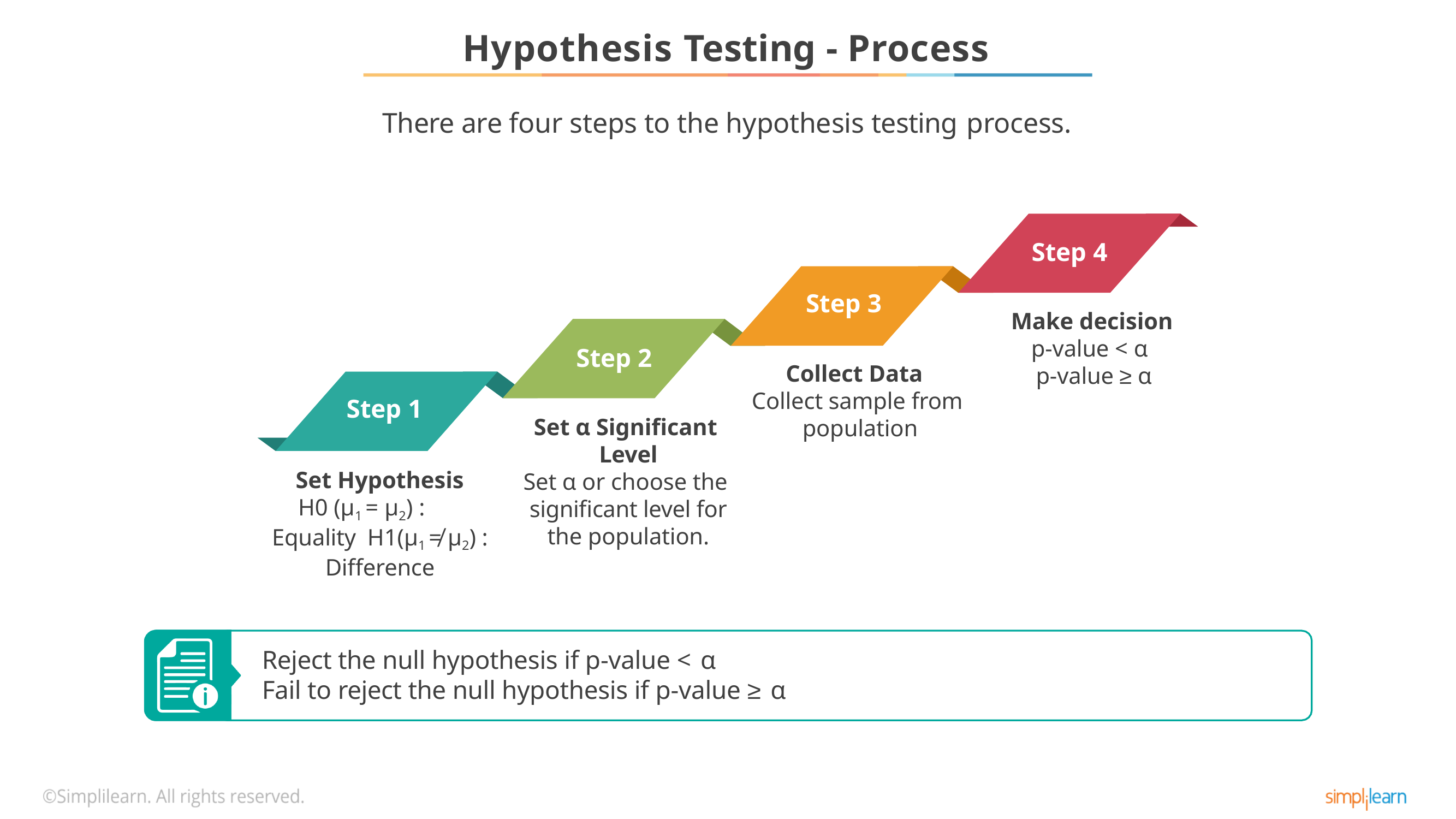

# Hypothesis Testing - Process

There are four steps to the hypothesis testing process.

Step 4

Step 3
Make decision
p-value < α  p-value ≥ α

Step 2
Collect Data  Collect sample from  population

Step 1
Set α Significant  Level
Set α or choose the  significant level for  the population.
Set Hypothesis
H0 (μ1 = μ2) :	Equality  H1(μ1 ≠ μ2) : Difference

Reject the null hypothesis if p-value < α
Fail to reject the null hypothesis if p-value ≥ α